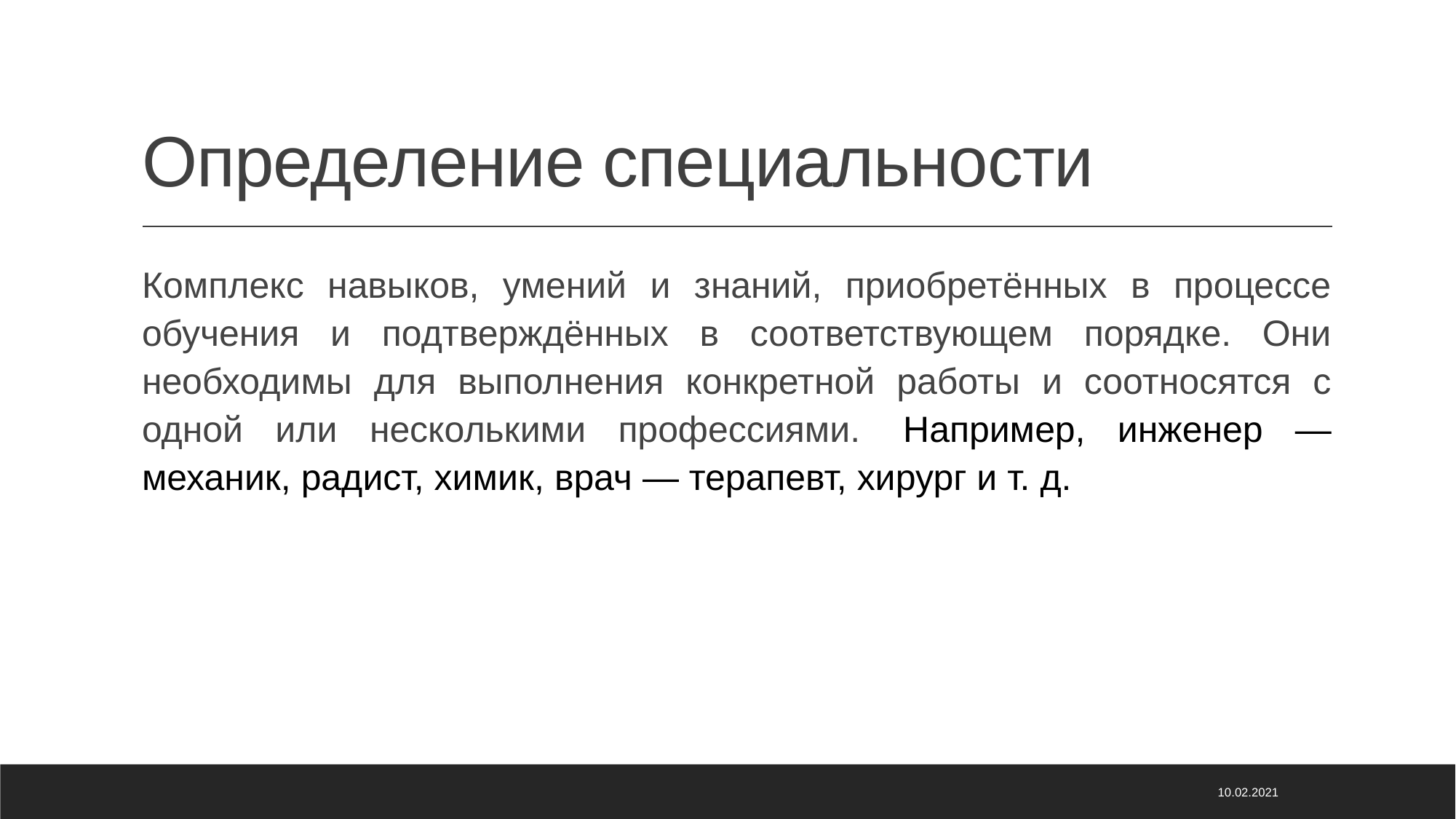

# Определение специальности
Комплекс навыков, умений и знаний, приобретённых в процессе обучения и подтверждённых в соответствующем порядке. Они необходимы для выполнения конкретной работы и соотносятся с одной или несколькими профессиями.  Например, инженер — механик, радист, химик, врач — терапевт, хирург и т. д.
10.02.2021